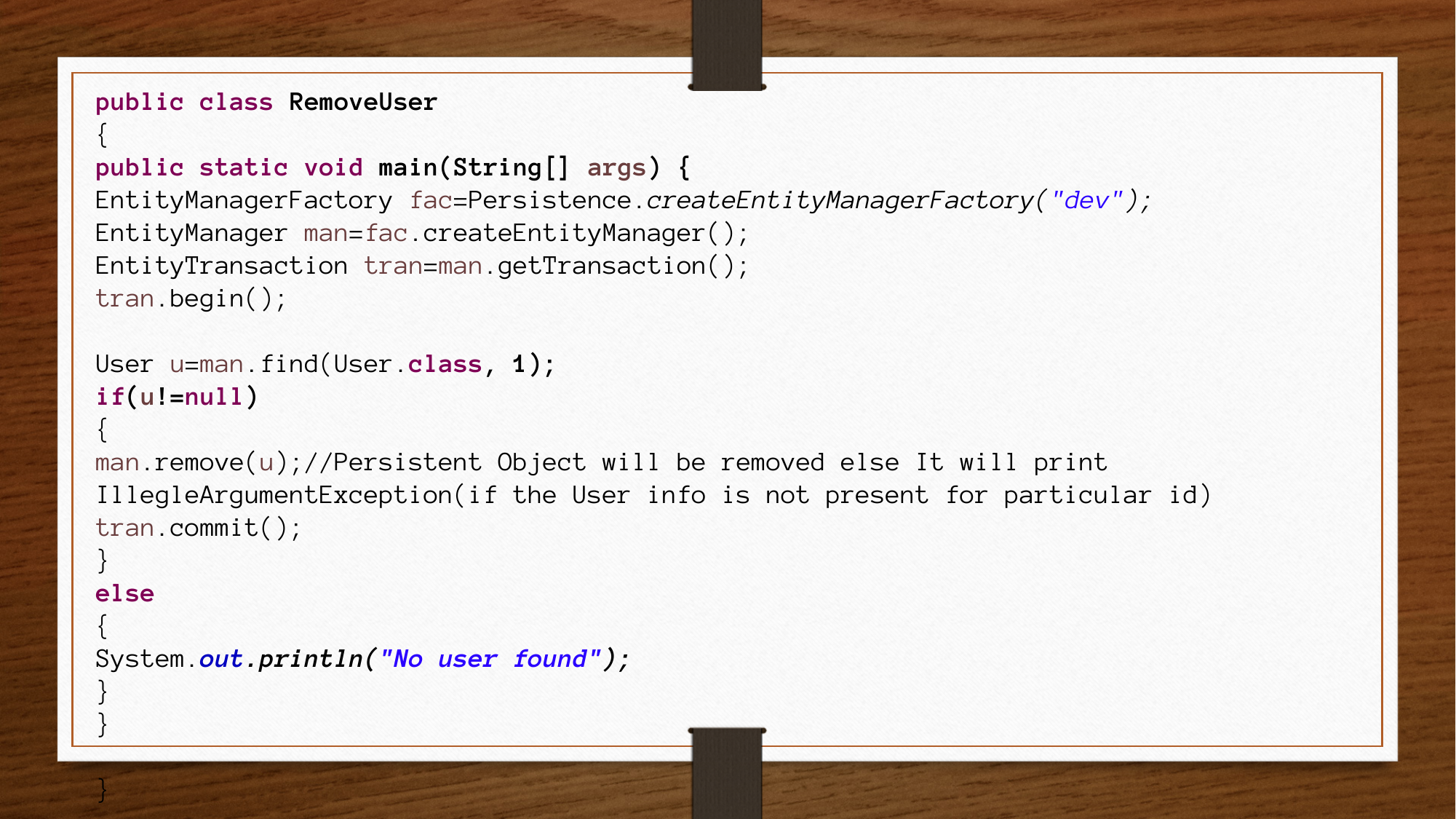

public class RemoveUser
{
public static void main(String[] args) {
EntityManagerFactory fac=Persistence.createEntityManagerFactory("dev");
EntityManager man=fac.createEntityManager();
EntityTransaction tran=man.getTransaction();
tran.begin();

User u=man.find(User.class, 1);
if(u!=null)
{
man.remove(u);//Persistent Object will be removed else It will print IllegleArgumentException(if the User info is not present for particular id)
tran.commit();
}
else
{
System.out.println("No user found");
}
}

}